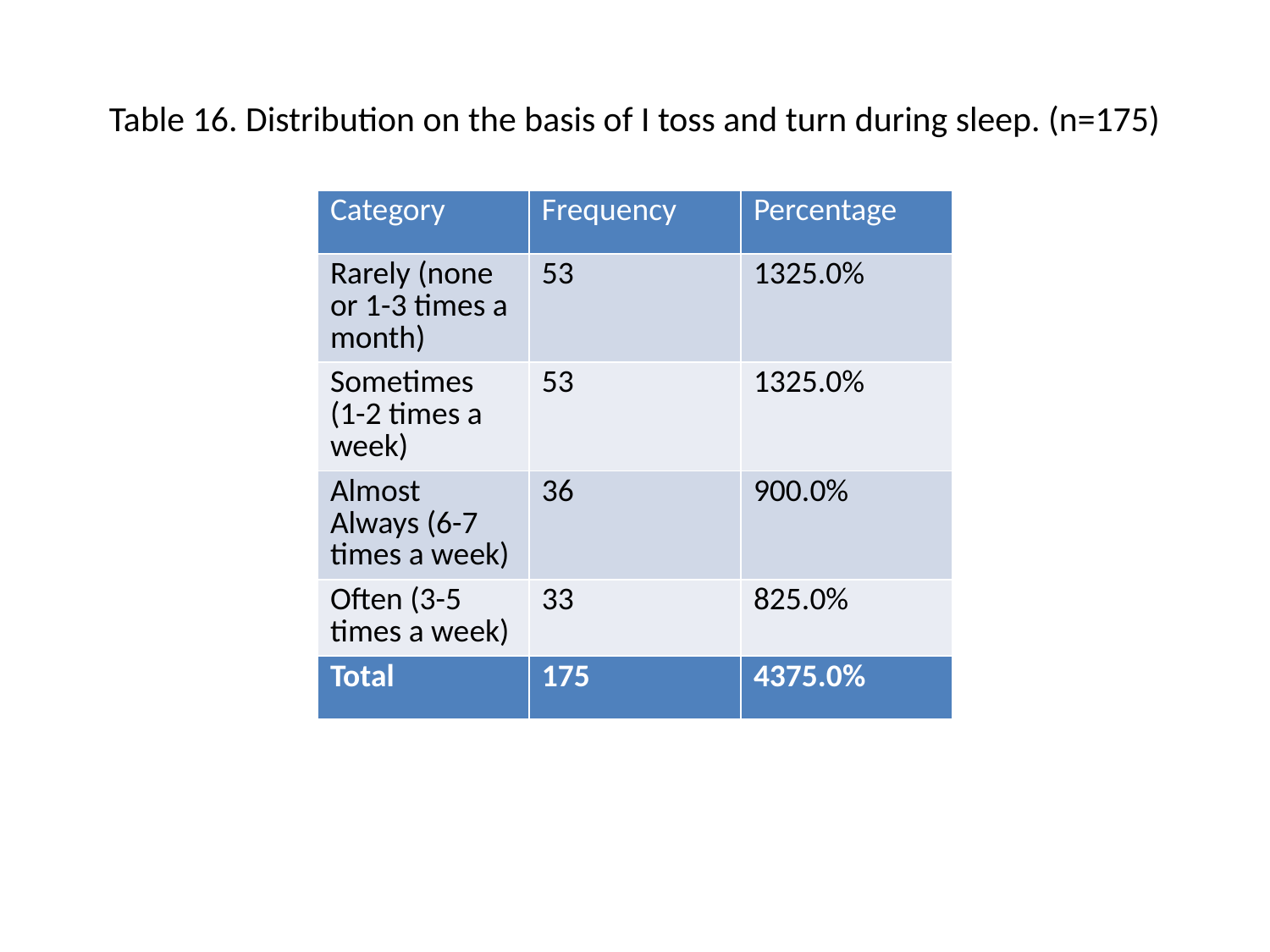

# Table 16. Distribution on the basis of I toss and turn during sleep. (n=175)
| Category | Frequency | Percentage |
| --- | --- | --- |
| Rarely (none or 1-3 times a month) | 53 | 1325.0% |
| Sometimes (1-2 times a week) | 53 | 1325.0% |
| Almost Always (6-7 times a week) | 36 | 900.0% |
| Often (3-5 times a week) | 33 | 825.0% |
| Total | 175 | 4375.0% |